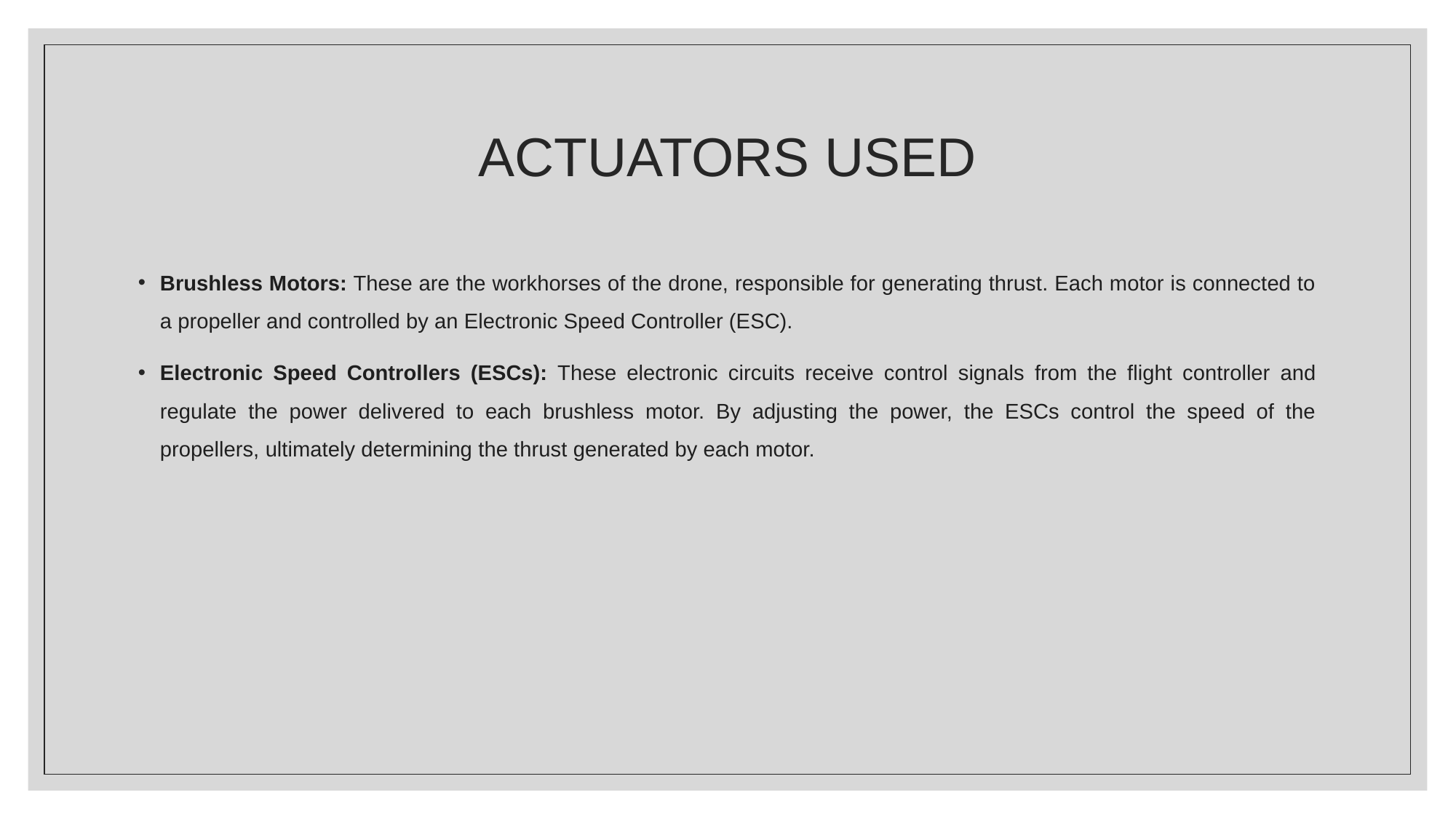

# ACTUATORS USED
Brushless Motors: These are the workhorses of the drone, responsible for generating thrust. Each motor is connected to a propeller and controlled by an Electronic Speed Controller (ESC).
Electronic Speed Controllers (ESCs): These electronic circuits receive control signals from the flight controller and regulate the power delivered to each brushless motor. By adjusting the power, the ESCs control the speed of the propellers, ultimately determining the thrust generated by each motor.